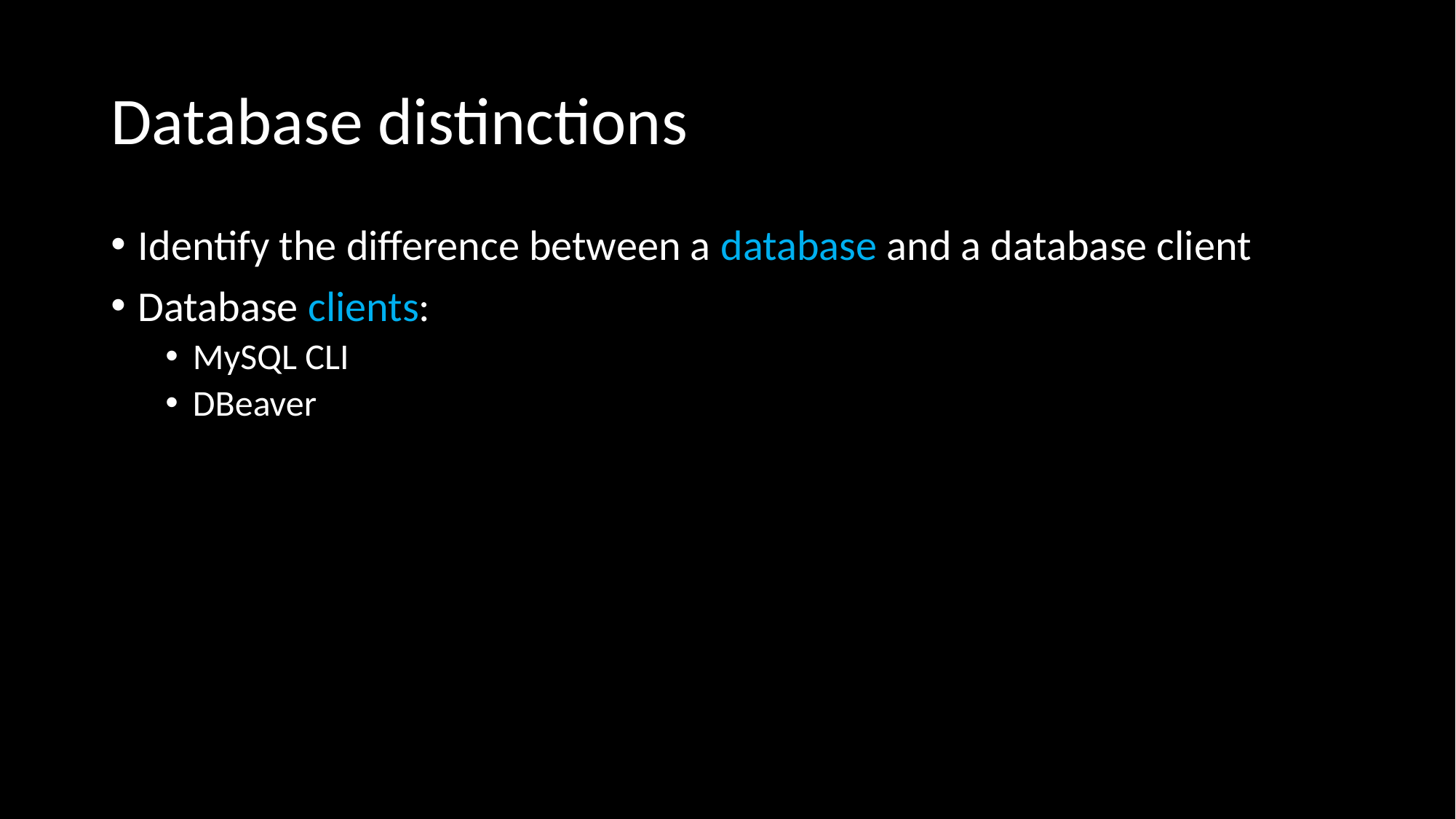

# Database distinctions
Identify the difference between a database and a database client
Database clients:
MySQL CLI
DBeaver